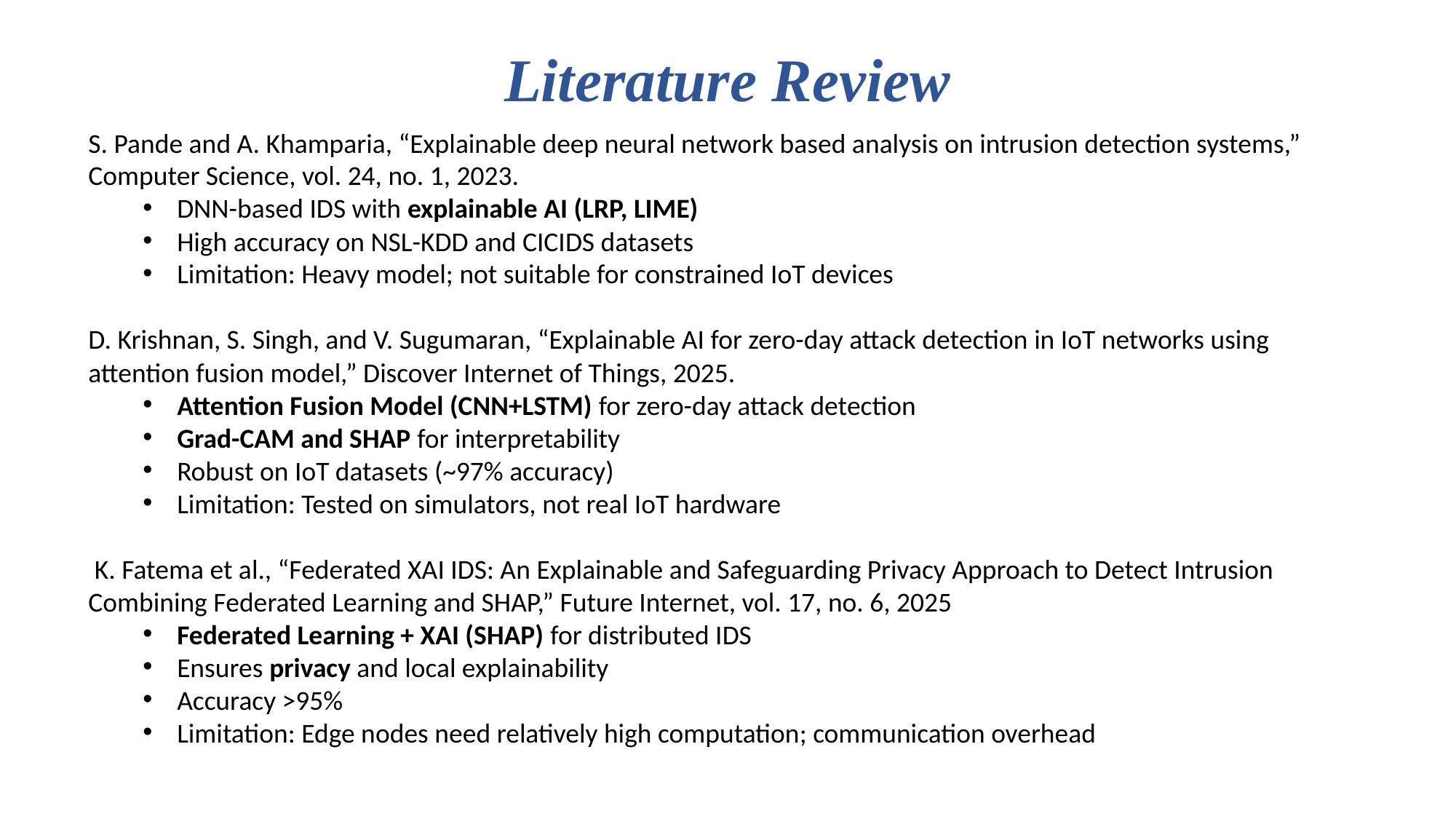

Literature Review
S. Pande and A. Khamparia, “Explainable deep neural network based analysis on intrusion detection systems,” Computer Science, vol. 24, no. 1, 2023.
DNN-based IDS with explainable AI (LRP, LIME)
High accuracy on NSL-KDD and CICIDS datasets
Limitation: Heavy model; not suitable for constrained IoT devices

D. Krishnan, S. Singh, and V. Sugumaran, “Explainable AI for zero-day attack detection in IoT networks using attention fusion model,” Discover Internet of Things, 2025.
Attention Fusion Model (CNN+LSTM) for zero-day attack detection
Grad-CAM and SHAP for interpretability
Robust on IoT datasets (~97% accuracy)
Limitation: Tested on simulators, not real IoT hardware

 K. Fatema et al., “Federated XAI IDS: An Explainable and Safeguarding Privacy Approach to Detect Intrusion Combining Federated Learning and SHAP,” Future Internet, vol. 17, no. 6, 2025
Federated Learning + XAI (SHAP) for distributed IDS
Ensures privacy and local explainability
Accuracy >95%
Limitation: Edge nodes need relatively high computation; communication overhead